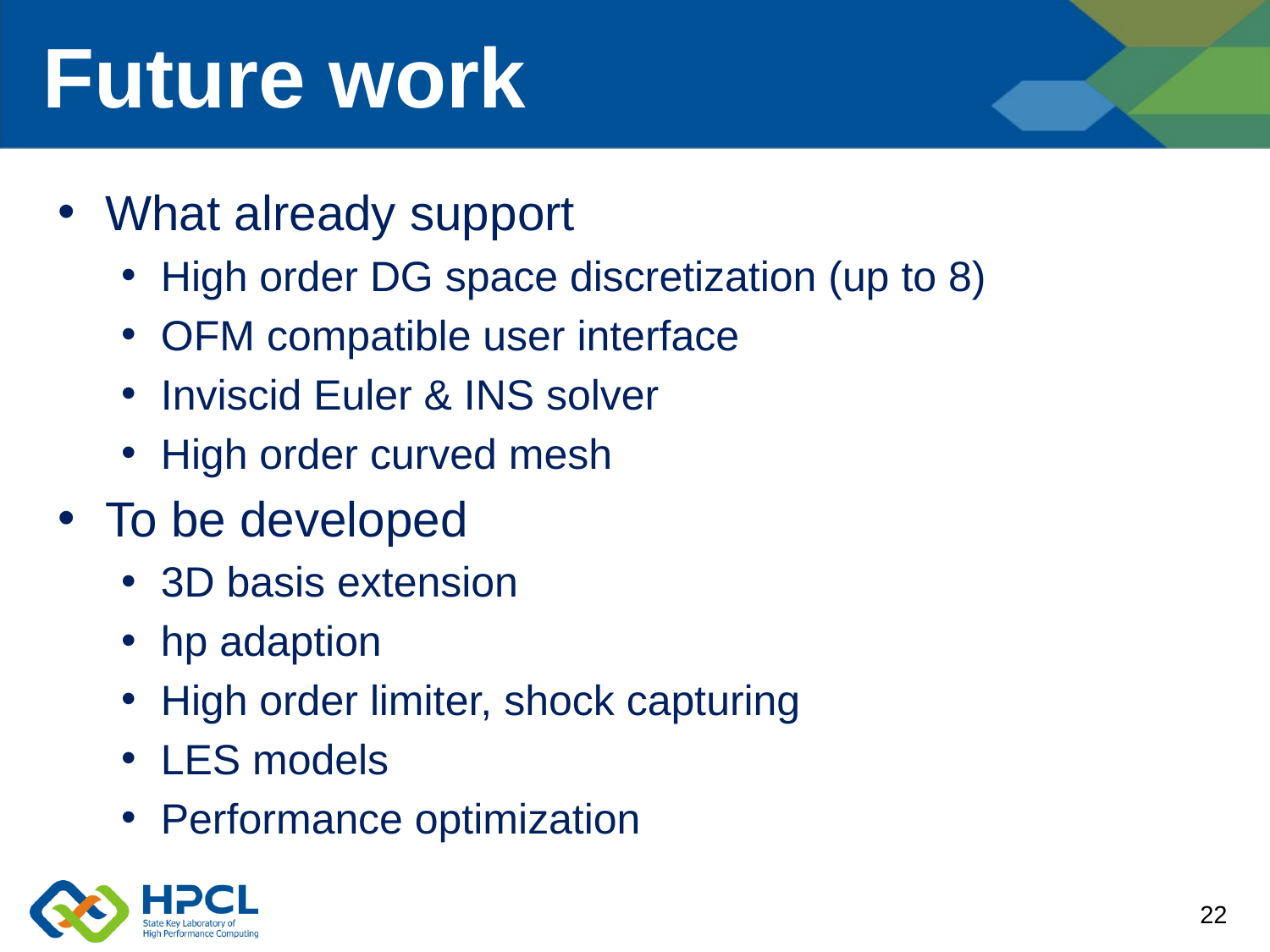

# Future work
What already support
High order DG space discretization (up to 8)
OFM compatible user interface
Inviscid Euler & INS solver
High order curved mesh
To be developed
3D basis extension
hp adaption
High order limiter, shock capturing
LES models
Performance optimization
22